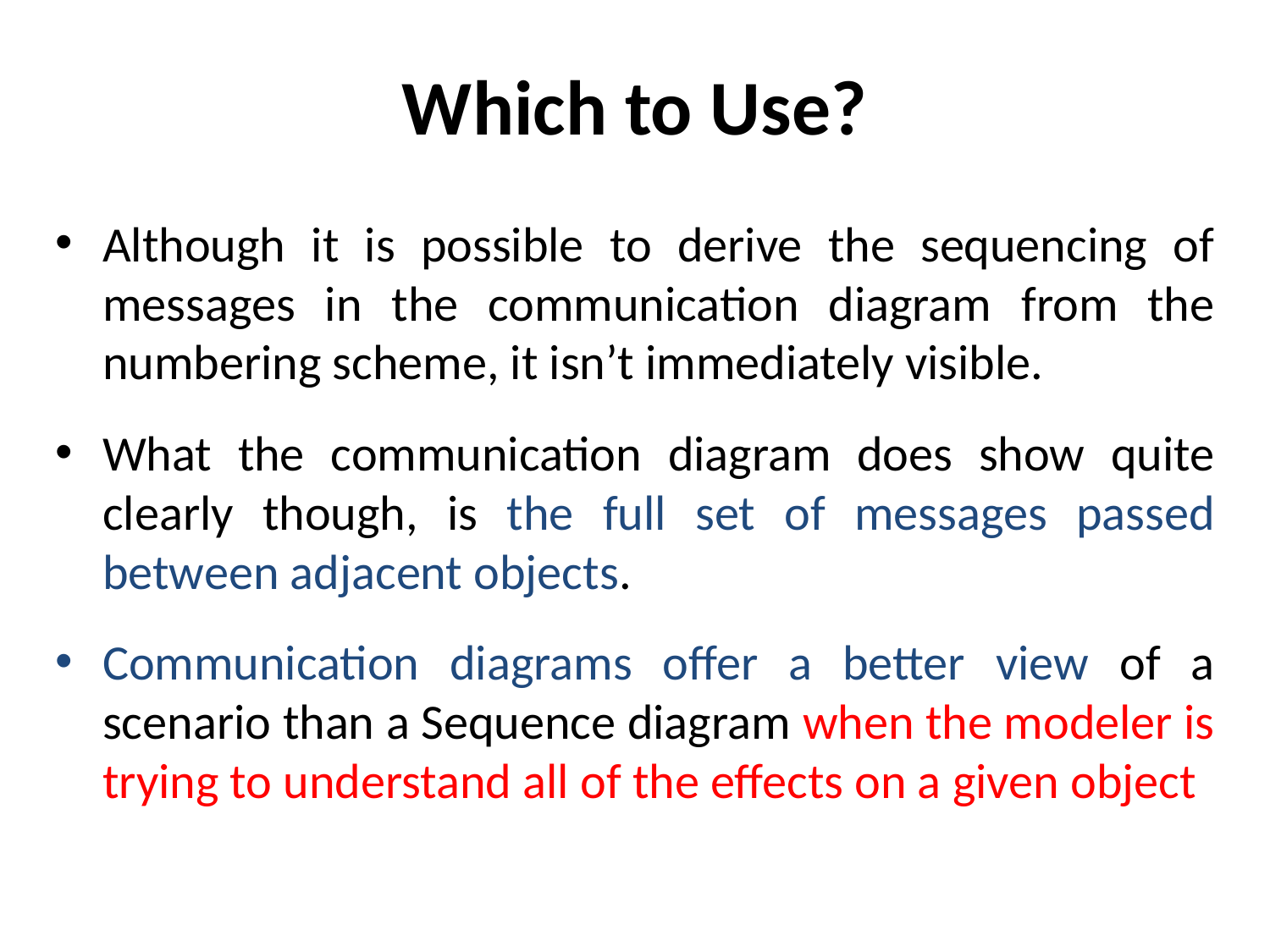

# Which to Use?
Although it is possible to derive the sequencing of messages in the communication diagram from the numbering scheme, it isn’t immediately visible.
What the communication diagram does show quite clearly though, is the full set of messages passed between adjacent objects.
Communication diagrams offer a better view of a scenario than a Sequence diagram when the modeler is trying to understand all of the effects on a given object